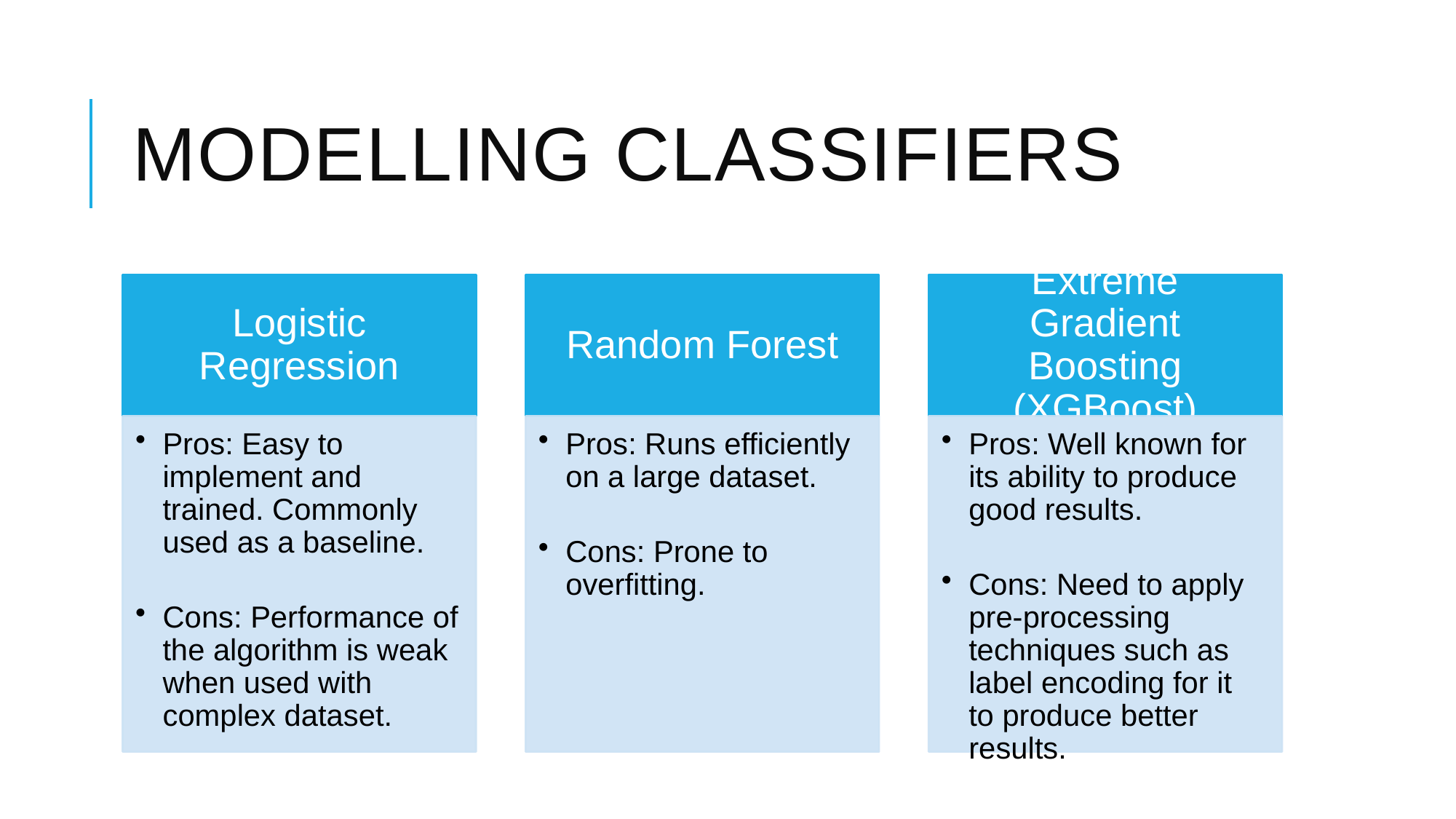

# MODELLING CLASSIFIERS
Logistic Regression
Pros: Easy to implement and trained. Commonly used as a baseline.

Cons: Performance of the algorithm is weak when used with complex dataset.
Random Forest
Pros: Runs efficiently on a large dataset.

Cons: Prone to overfitting.
Extreme Gradient Boosting (XGBoost)
Pros: Well known for its ability to produce good results.

Cons: Need to apply pre-processing techniques such as label encoding for it to produce better results.